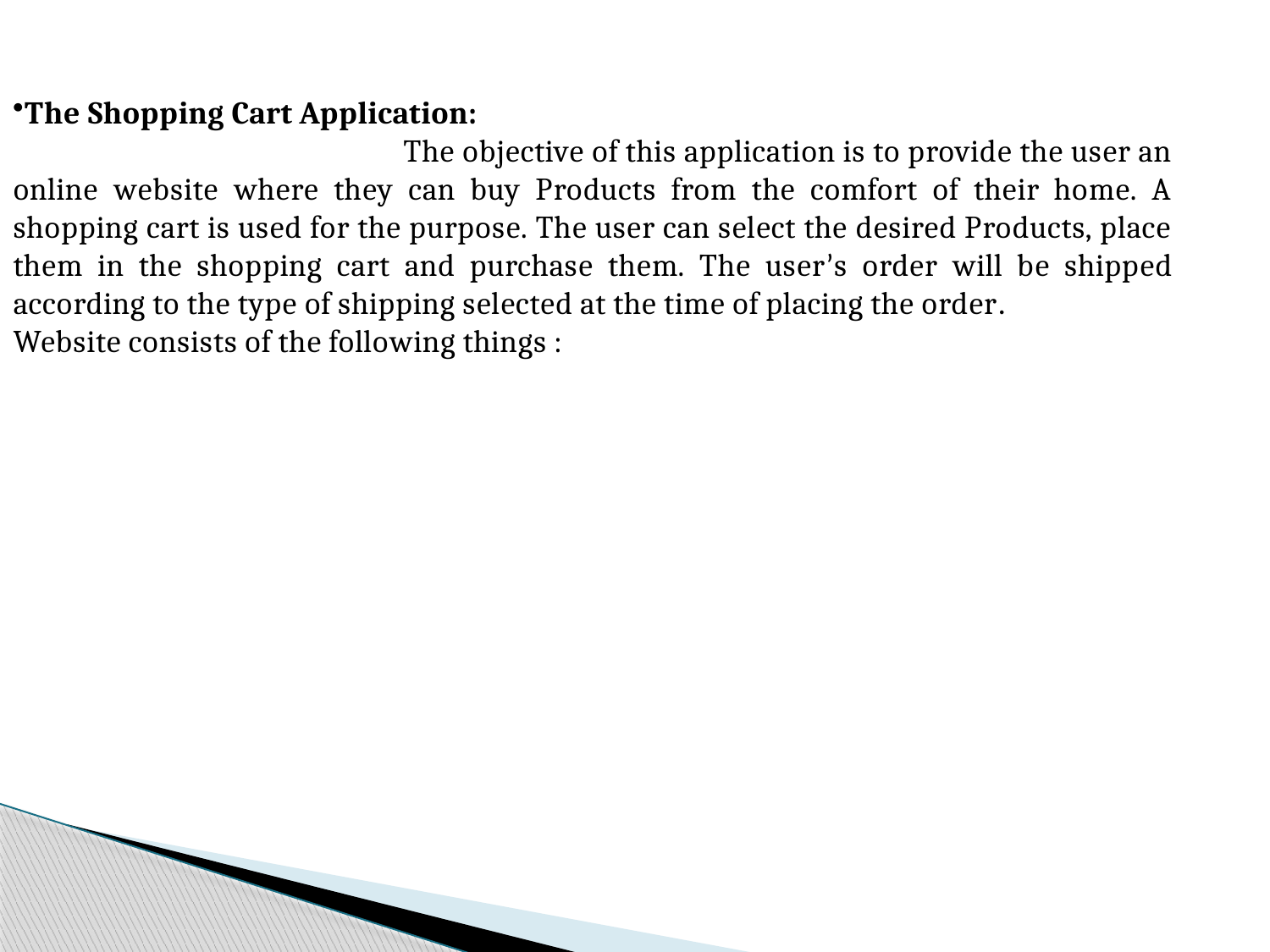

The Shopping Cart Application:
                                                                           The objective of this application is to provide the user an online website where they can buy Products from the comfort of their home. A shopping cart is used for the purpose. The user can select the desired Products, place them in the shopping cart and purchase them. The user’s order will be shipped according to the type of shipping selected at the time of placing the order.
Website consists of the following things :